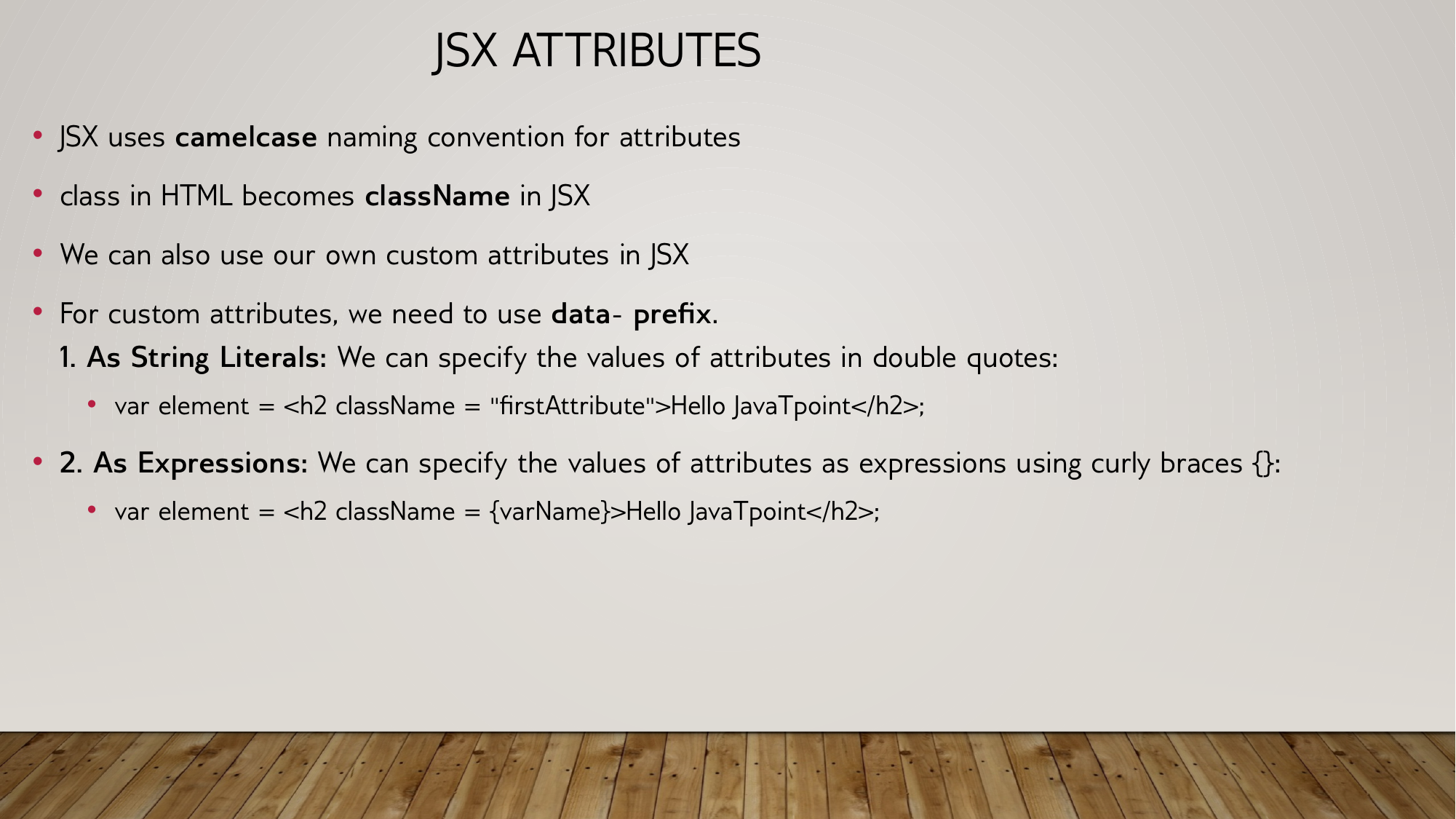

JSX Attributes
JSX uses camelcase naming convention for attributes
class in HTML becomes className in JSX
We can also use our own custom attributes in JSX
For custom attributes, we need to use data- prefix.
1. As String Literals: We can specify the values of attributes in double quotes:
var element = <h2 className = "firstAttribute">Hello JavaTpoint</h2>;
2. As Expressions: We can specify the values of attributes as expressions using curly braces {}:
var element = <h2 className = {varName}>Hello JavaTpoint</h2>;